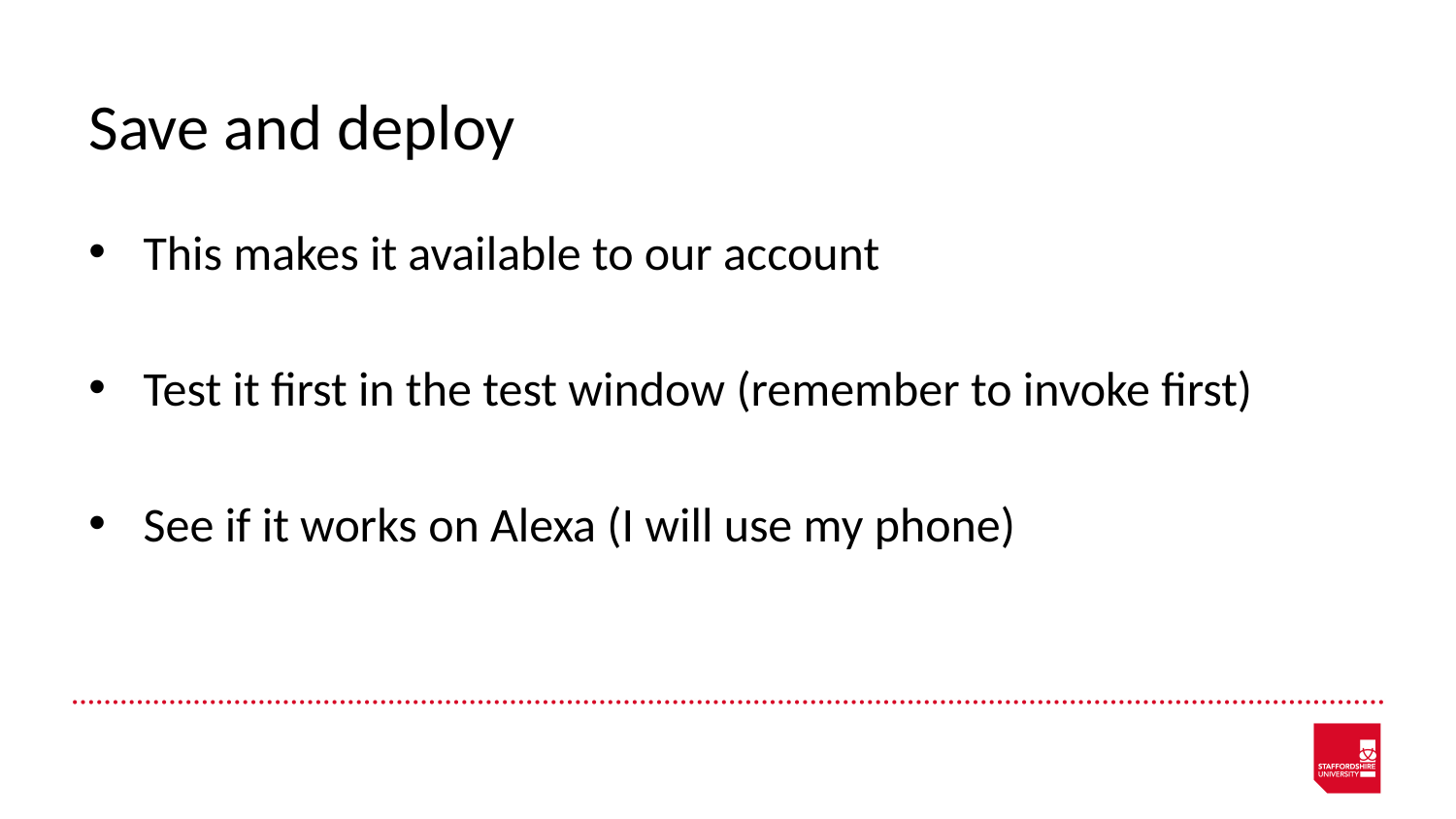

# Save and deploy
This makes it available to our account

Test it first in the test window (remember to invoke first)

See if it works on Alexa (I will use my phone)